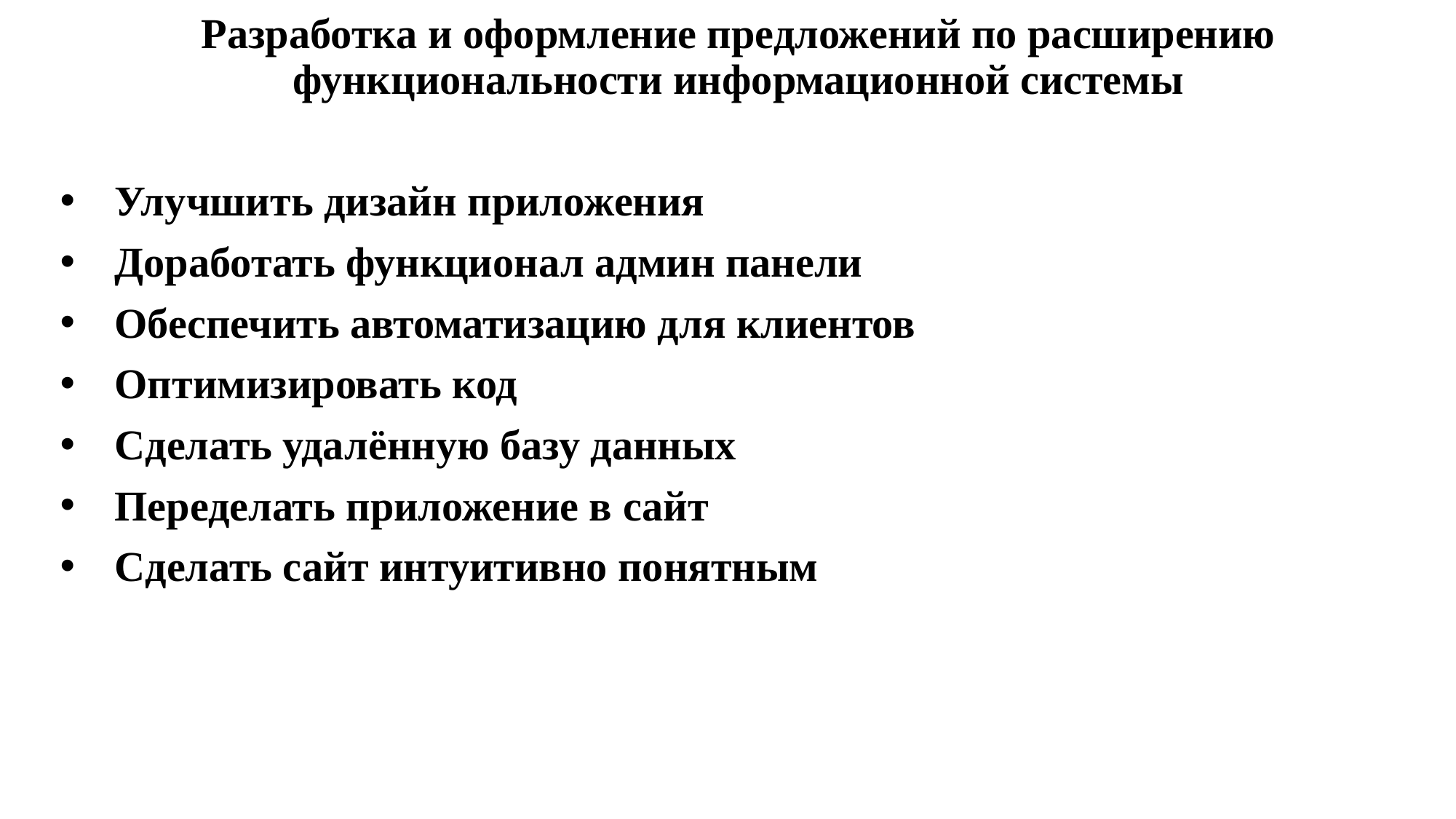

Разработка и оформление предложений по расширению функциональности информационной системы

Улучшить дизайн приложения
Доработать функционал админ панели
Обеспечить автоматизацию для клиентов
Оптимизировать код
Сделать удалённую базу данных
Переделать приложение в сайт
Сделать сайт интуитивно понятным